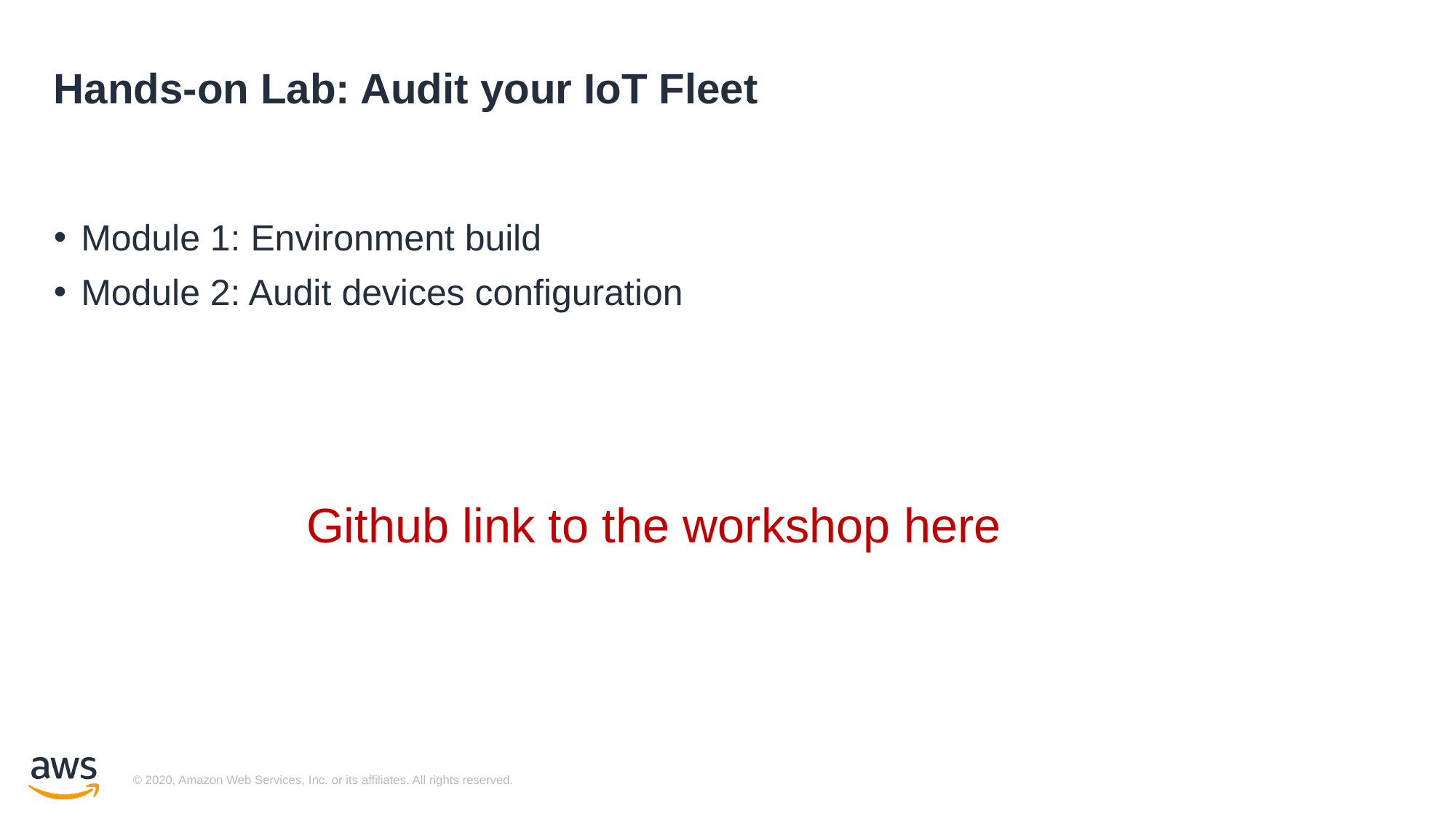

# Hands-on Lab: Audit your IoT Fleet
Module 1: Environment build
Module 2: Audit devices configuration
Github link to the workshop here